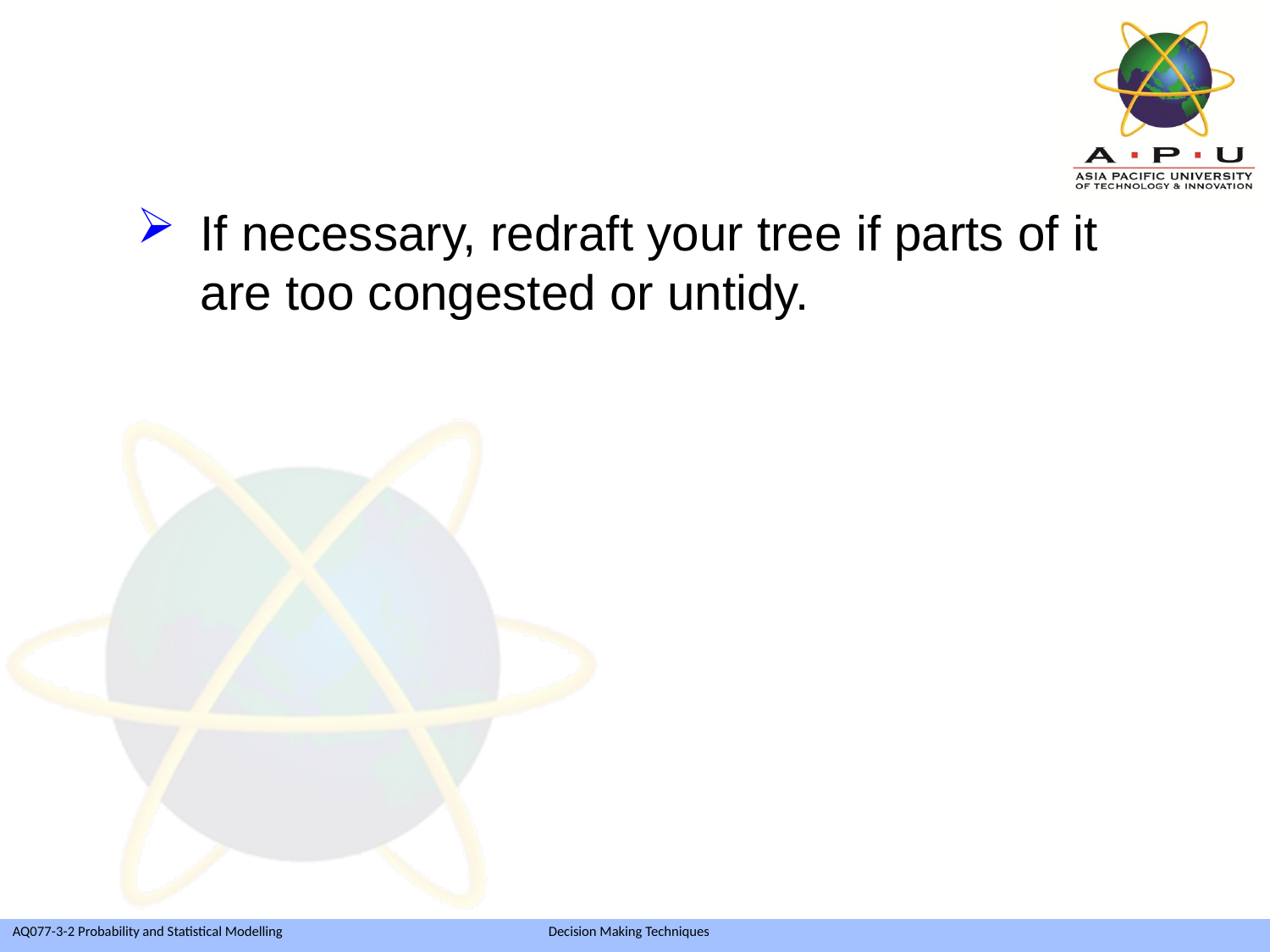

If necessary, redraft your tree if parts of it are too congested or untidy.